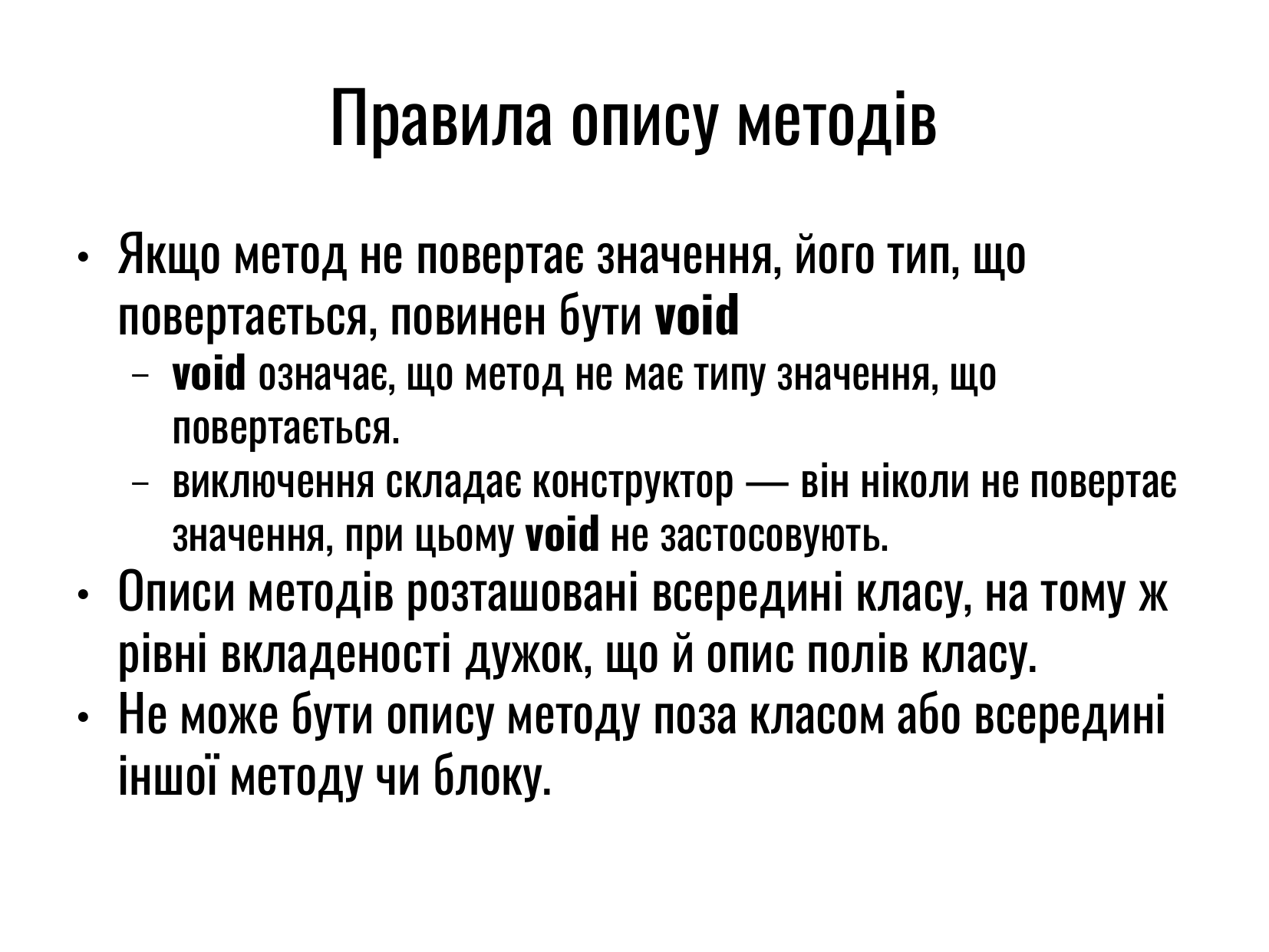

Правила опису методів
Якщо метод не повертає значення, його тип, що повертається, повинен бути void
void означає, що метод не має типу значення, що повертається.
виключення складає конструктор — він ніколи не повертає значення, при цьому void не застосовують.
Описи методів розташовані всередині класу, на тому ж рівні вкладеності дужок, що й опис полів класу.
Не може бути опису методу поза класом або всередині іншої методу чи блоку.